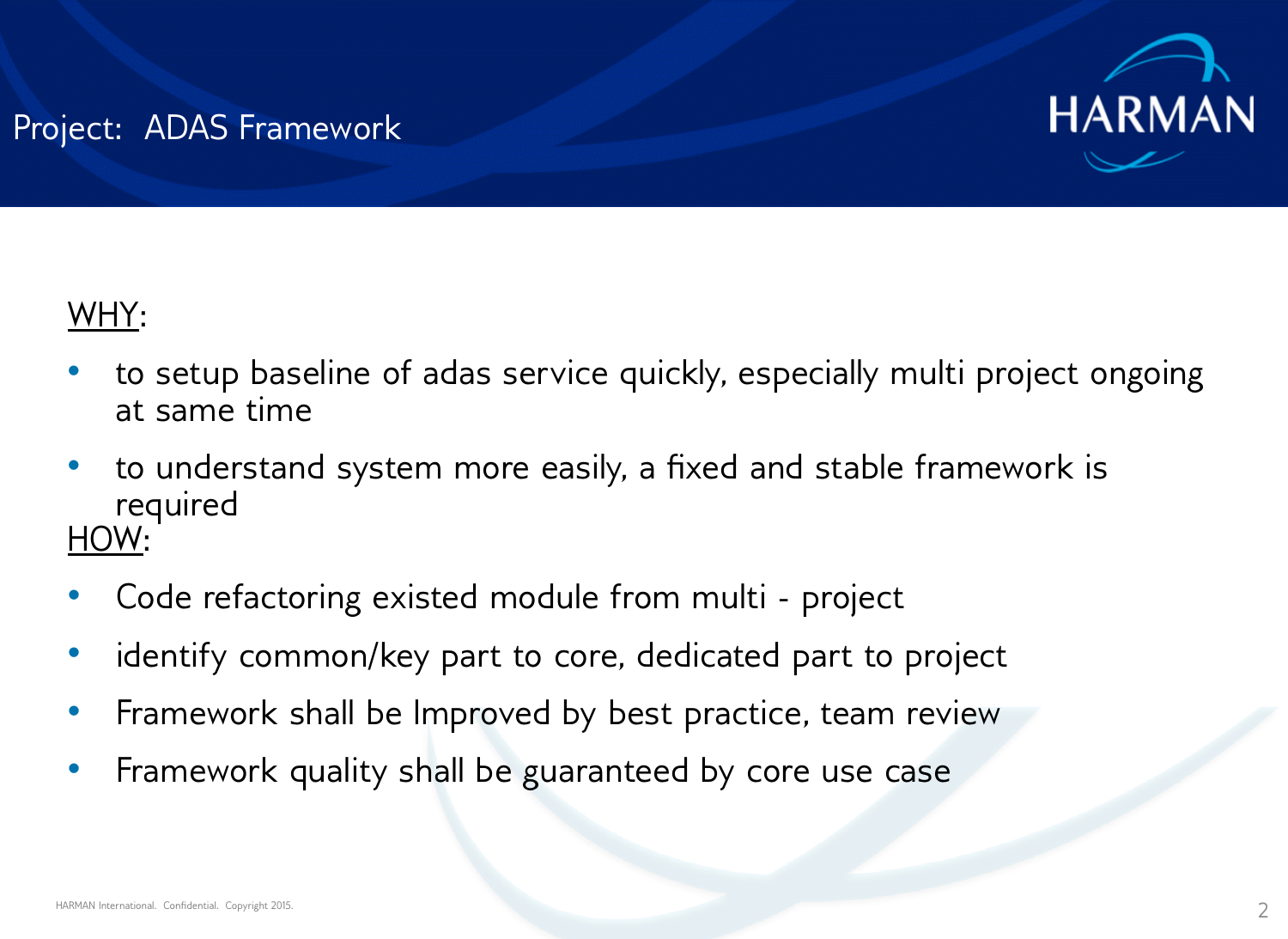

Project:  ADAS Framework
WHY:
to setup baseline of adas service quickly, especially multi project ongoing at same time
to understand system more easily, a fixed and stable framework is required
HOW:
Code refactoring existed module from multi - project
identify common/key part to core, dedicated part to project
Framework shall be Improved by best practice, team review
Framework quality shall be guaranteed by core use case

2